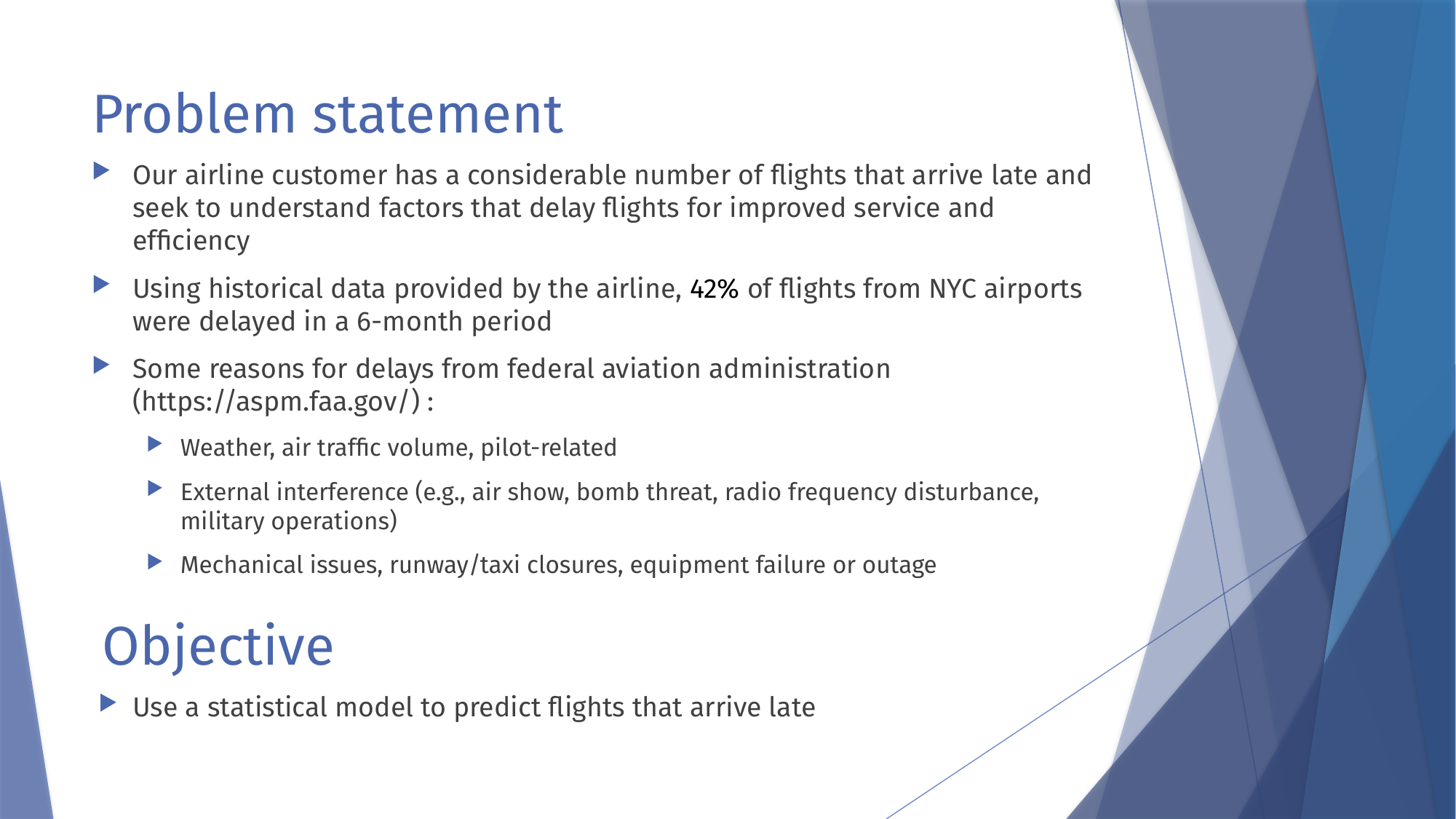

# Problem statement
Our airline customer has a considerable number of flights that arrive late and seek to understand factors that delay flights for improved service and efficiency
Using historical data provided by the airline, 42% of flights from NYC airports were delayed in a 6-month period
Some reasons for delays from federal aviation administration (https://aspm.faa.gov/) :
Weather, air traffic volume, pilot-related
External interference (e.g., air show, bomb threat, radio frequency disturbance, military operations)
Mechanical issues, runway/taxi closures, equipment failure or outage

Use a statistical model to predict flights that arrive late

Objective